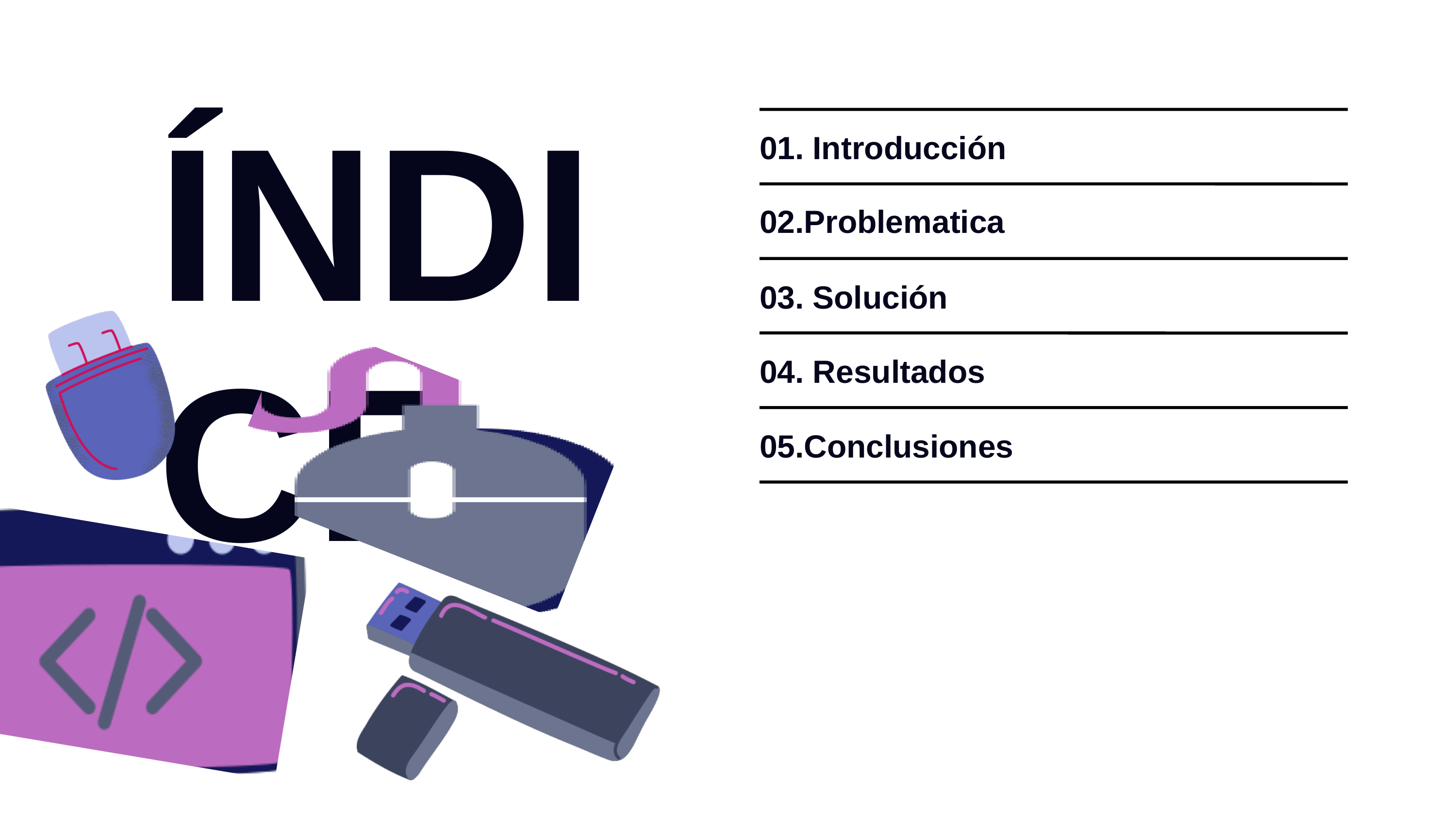

ÍNDICE

01. Introducción

02.Problematica

03. Solución

04. Resultados

05.Conclusiones